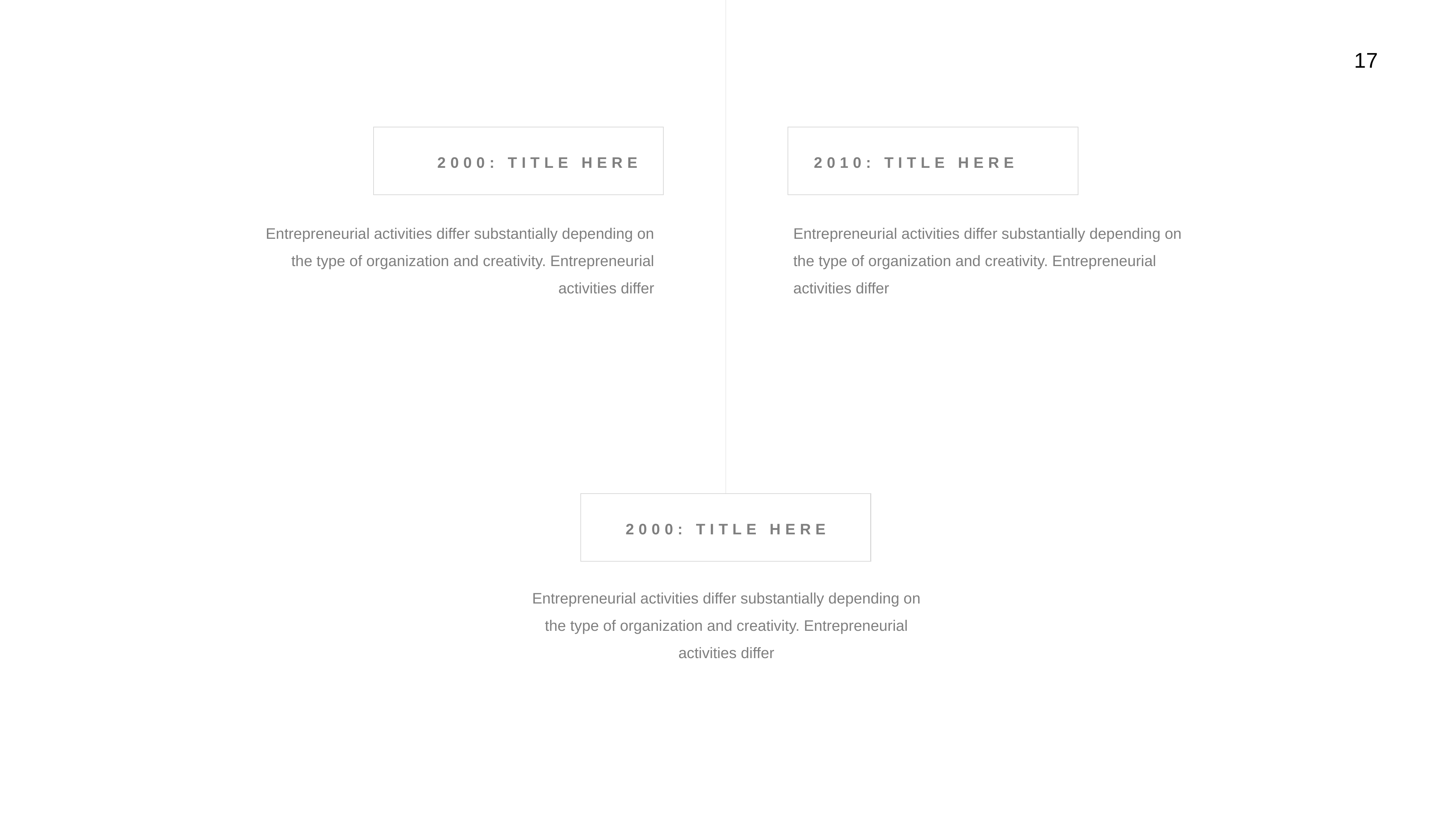

2000: TITLE HERE

2010: TITLE HERE
Entrepreneurial activities differ substantially depending on the type of organization and creativity. Entrepreneurial activities differ
Entrepreneurial activities differ substantially depending on the type of organization and creativity. Entrepreneurial activities differ

2000: TITLE HERE
Entrepreneurial activities differ substantially depending on the type of organization and creativity. Entrepreneurial activities differ